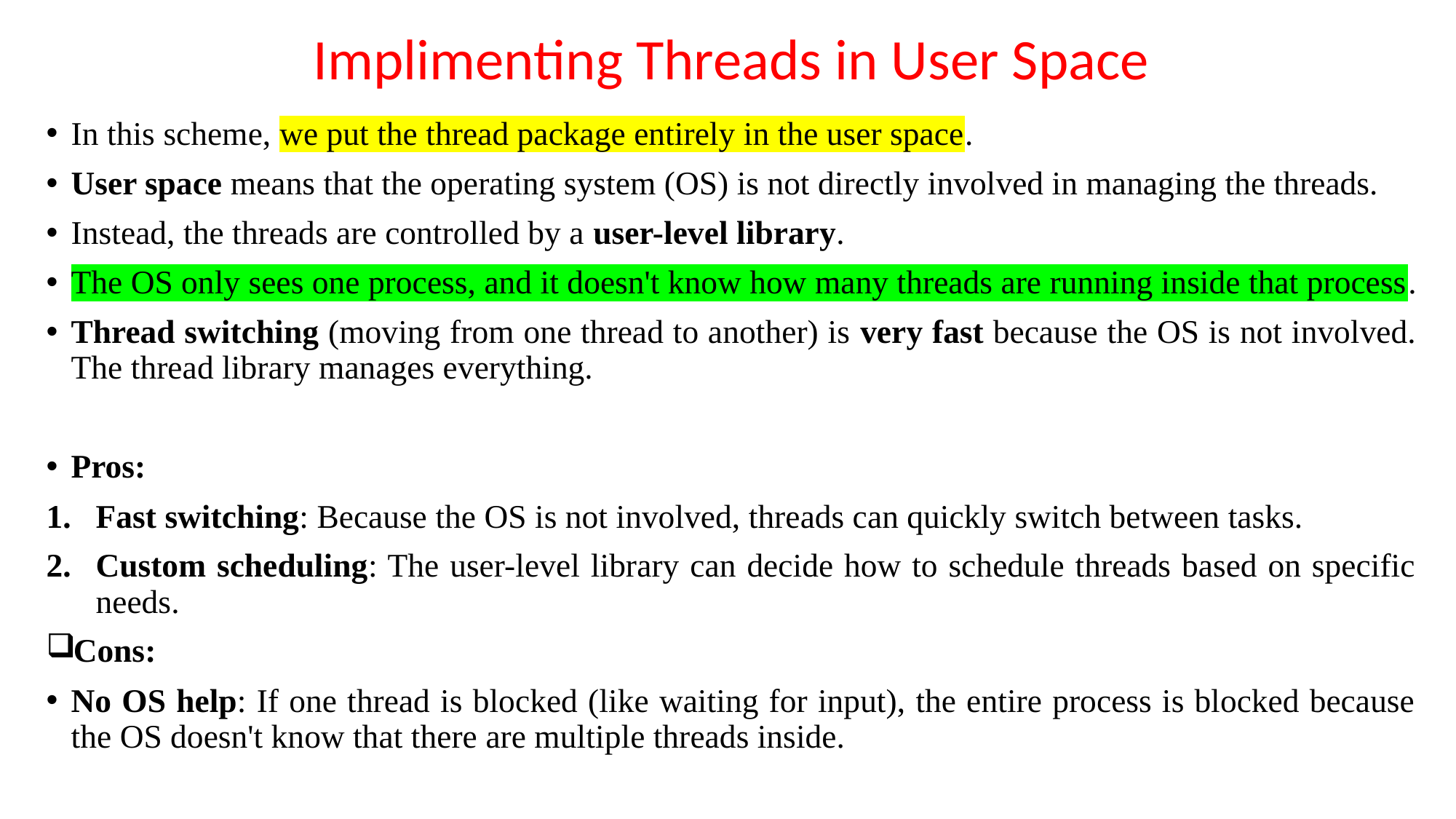

# Implimenting Threads in User Space
In this scheme, we put the thread package entirely in the user space.
User space means that the operating system (OS) is not directly involved in managing the threads.
Instead, the threads are controlled by a user-level library.
The OS only sees one process, and it doesn't know how many threads are running inside that process.
Thread switching (moving from one thread to another) is very fast because the OS is not involved. The thread library manages everything.

Pros:
Fast switching: Because the OS is not involved, threads can quickly switch between tasks.
Custom scheduling: The user-level library can decide how to schedule threads based on specific needs.
Cons:
No OS help: If one thread is blocked (like waiting for input), the entire process is blocked because the OS doesn't know that there are multiple threads inside.